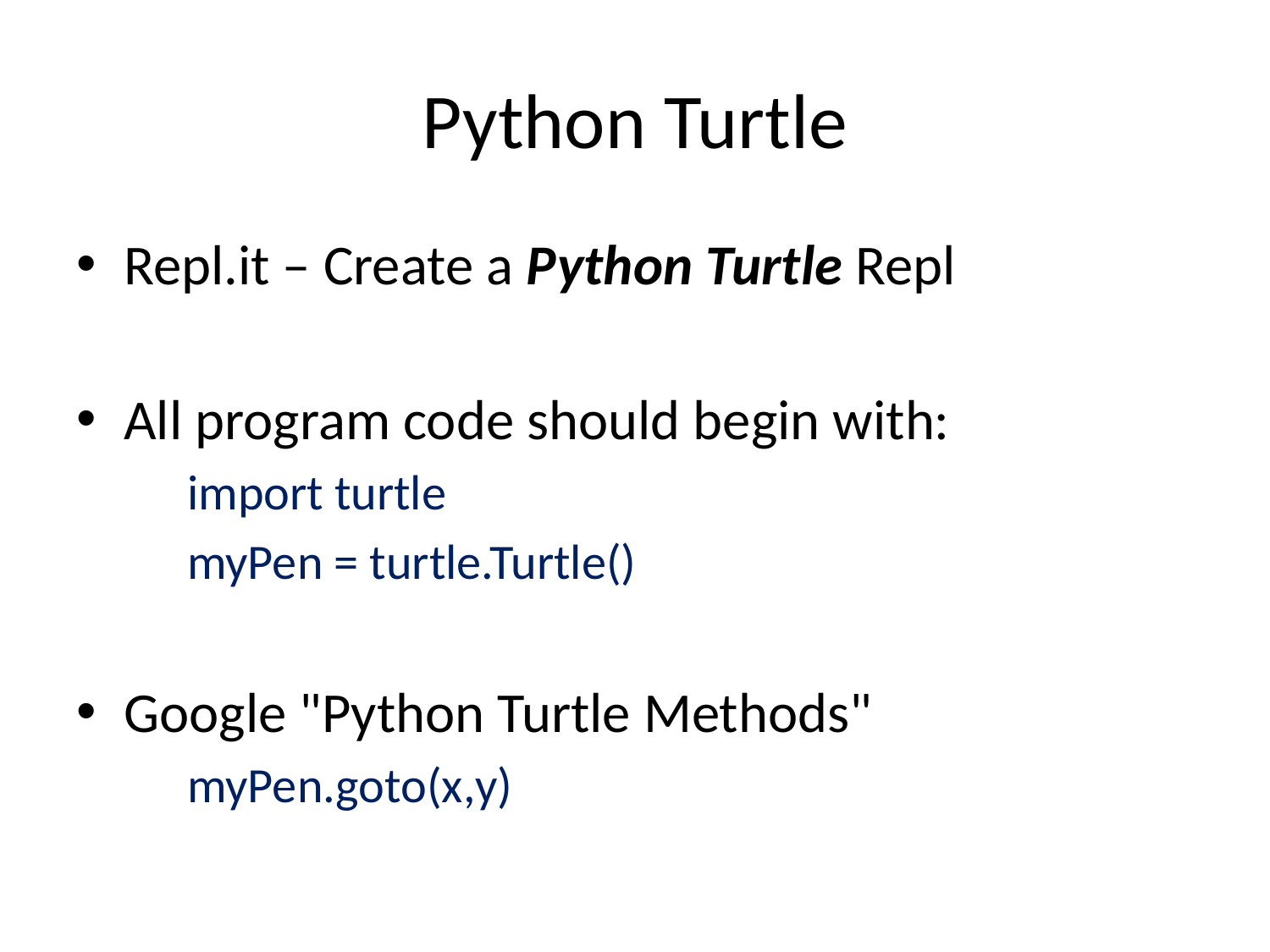

# Python Turtle
Repl.it – Create a Python Turtle Repl

All program code should begin with:
import turtle
myPen = turtle.Turtle()

Google "Python Turtle Methods"
myPen.goto(x,y)